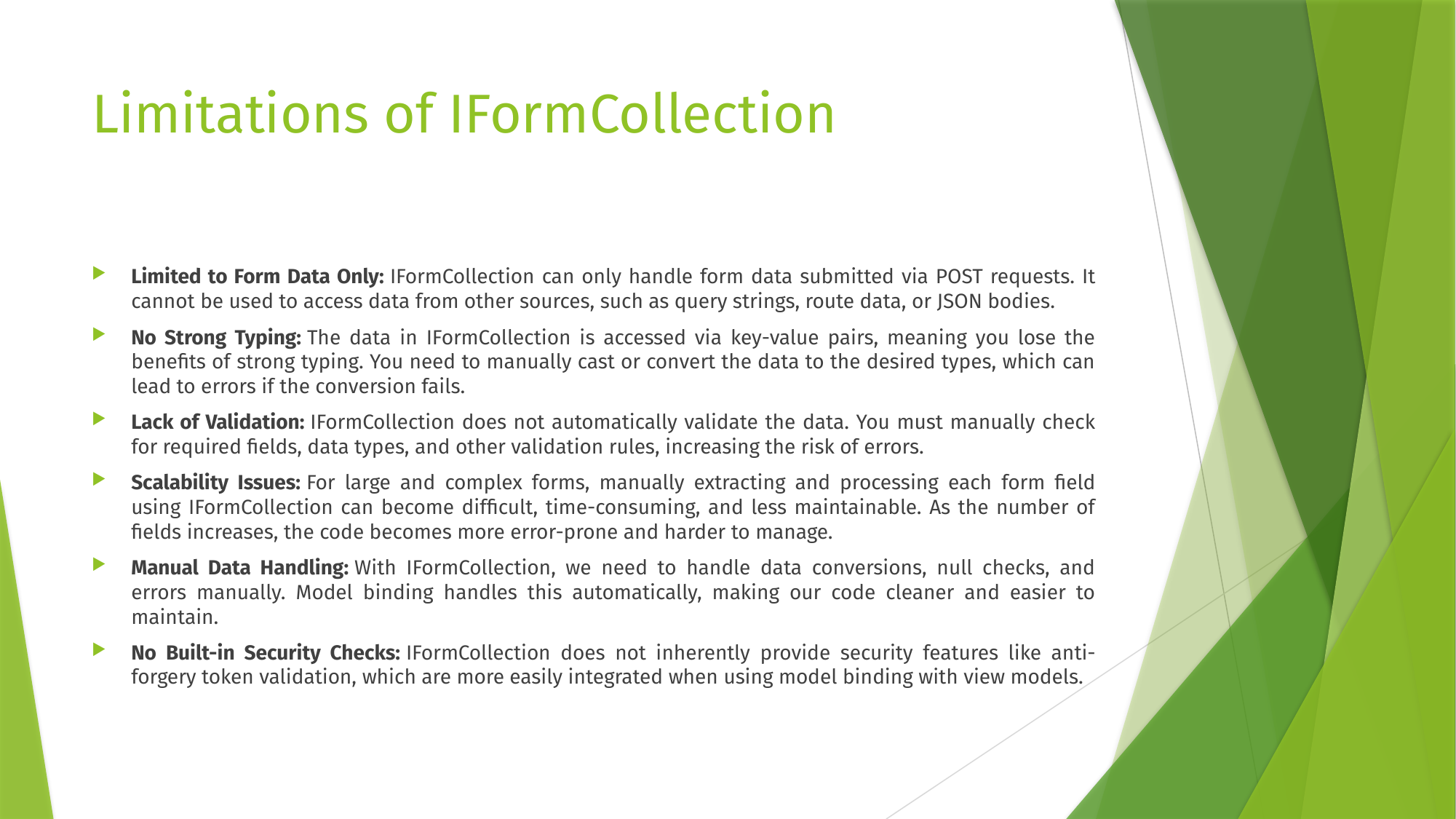

# Limitations of IFormCollection
Limited to Form Data Only: IFormCollection can only handle form data submitted via POST requests. It cannot be used to access data from other sources, such as query strings, route data, or JSON bodies.
No Strong Typing: The data in IFormCollection is accessed via key-value pairs, meaning you lose the benefits of strong typing. You need to manually cast or convert the data to the desired types, which can lead to errors if the conversion fails.
Lack of Validation: IFormCollection does not automatically validate the data. You must manually check for required fields, data types, and other validation rules, increasing the risk of errors.
Scalability Issues: For large and complex forms, manually extracting and processing each form field using IFormCollection can become difficult, time-consuming, and less maintainable. As the number of fields increases, the code becomes more error-prone and harder to manage.
Manual Data Handling: With IFormCollection, we need to handle data conversions, null checks, and errors manually. Model binding handles this automatically, making our code cleaner and easier to maintain.
No Built-in Security Checks: IFormCollection does not inherently provide security features like anti-forgery token validation, which are more easily integrated when using model binding with view models.